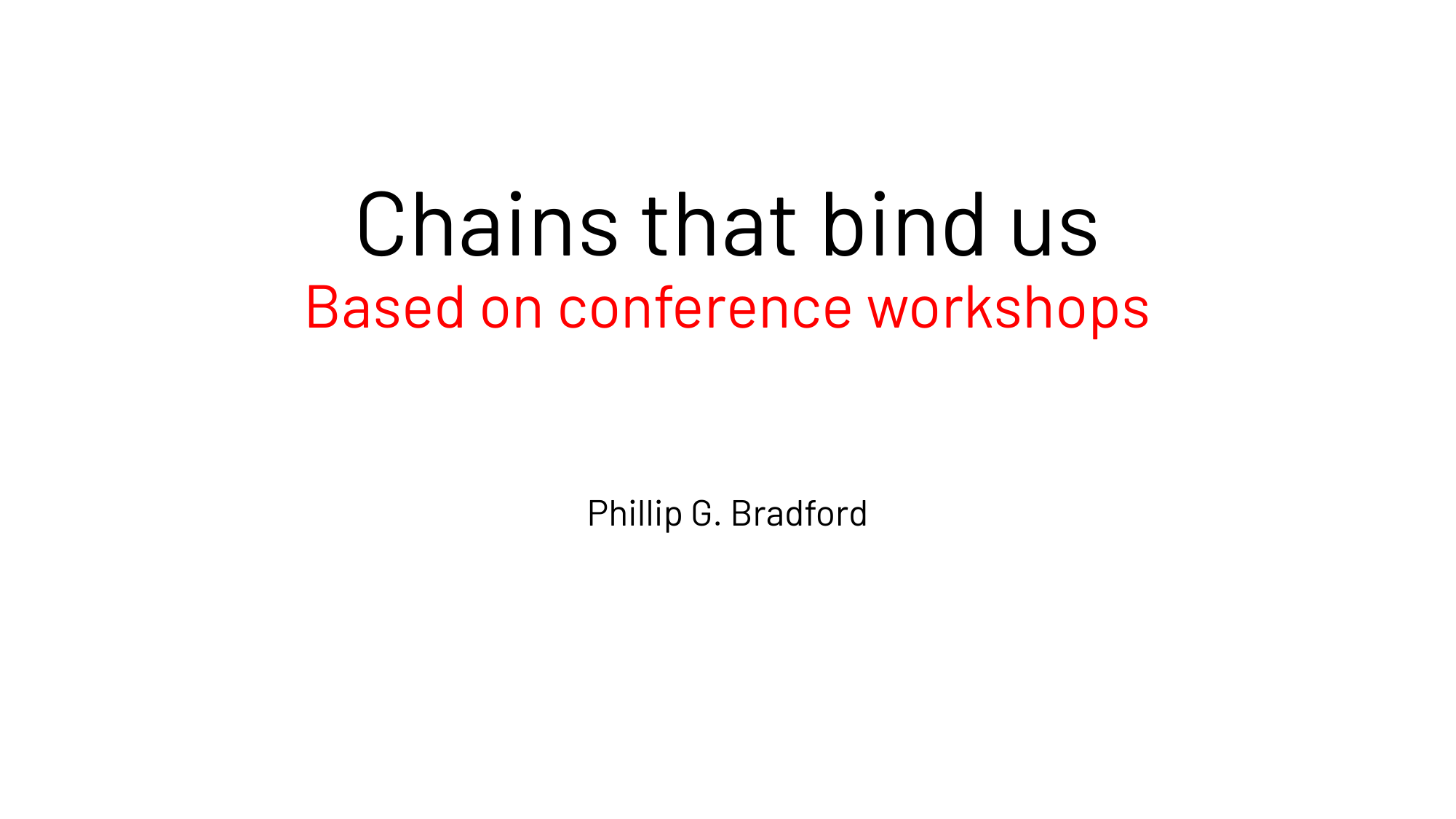

# Chains that bind us Based on conference workshops

Phillip G. Bradford